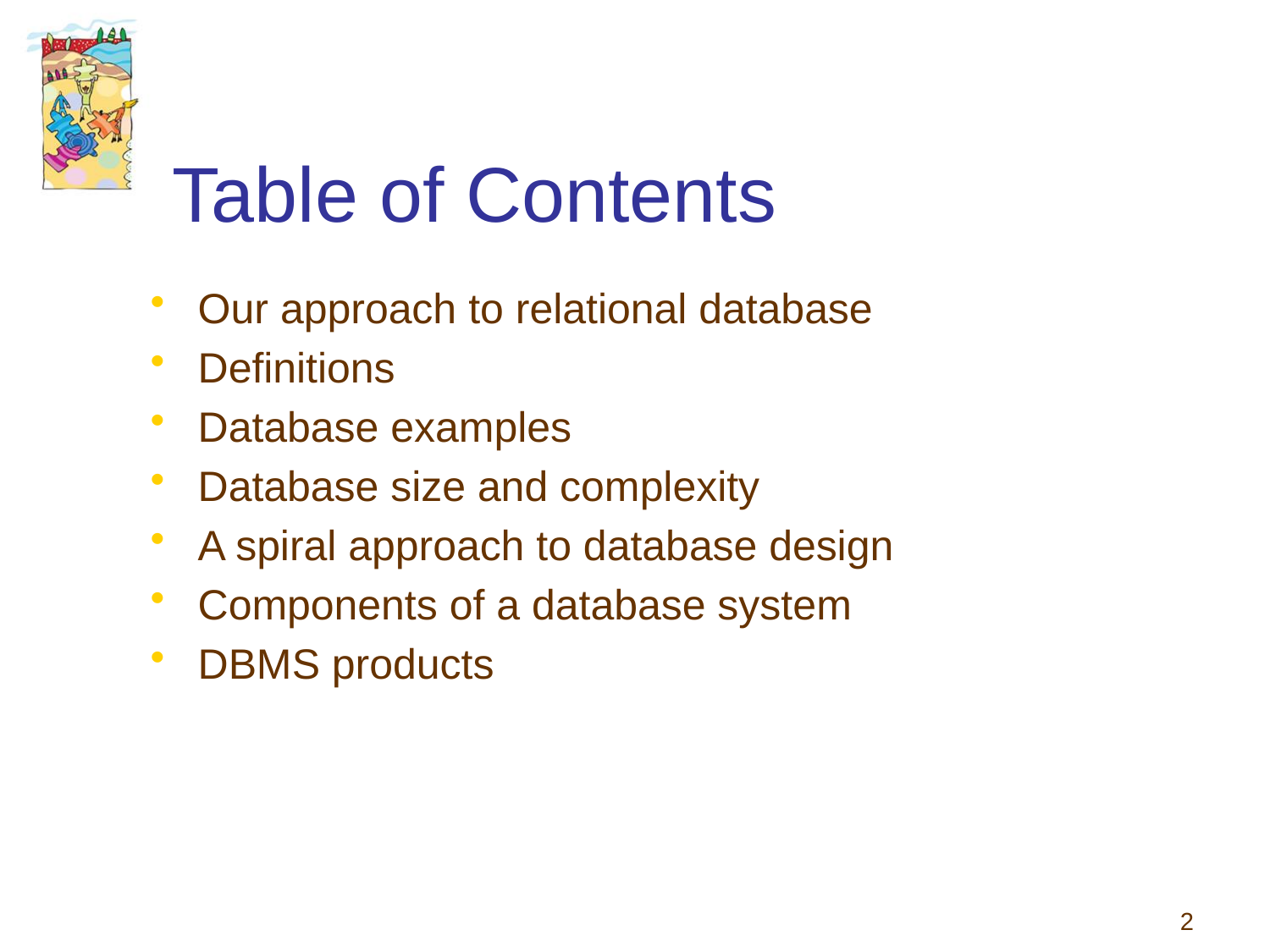

# Table of Contents
Our approach to relational database
Definitions
Database examples
Database size and complexity
A spiral approach to database design
Components of a database system
DBMS products

2